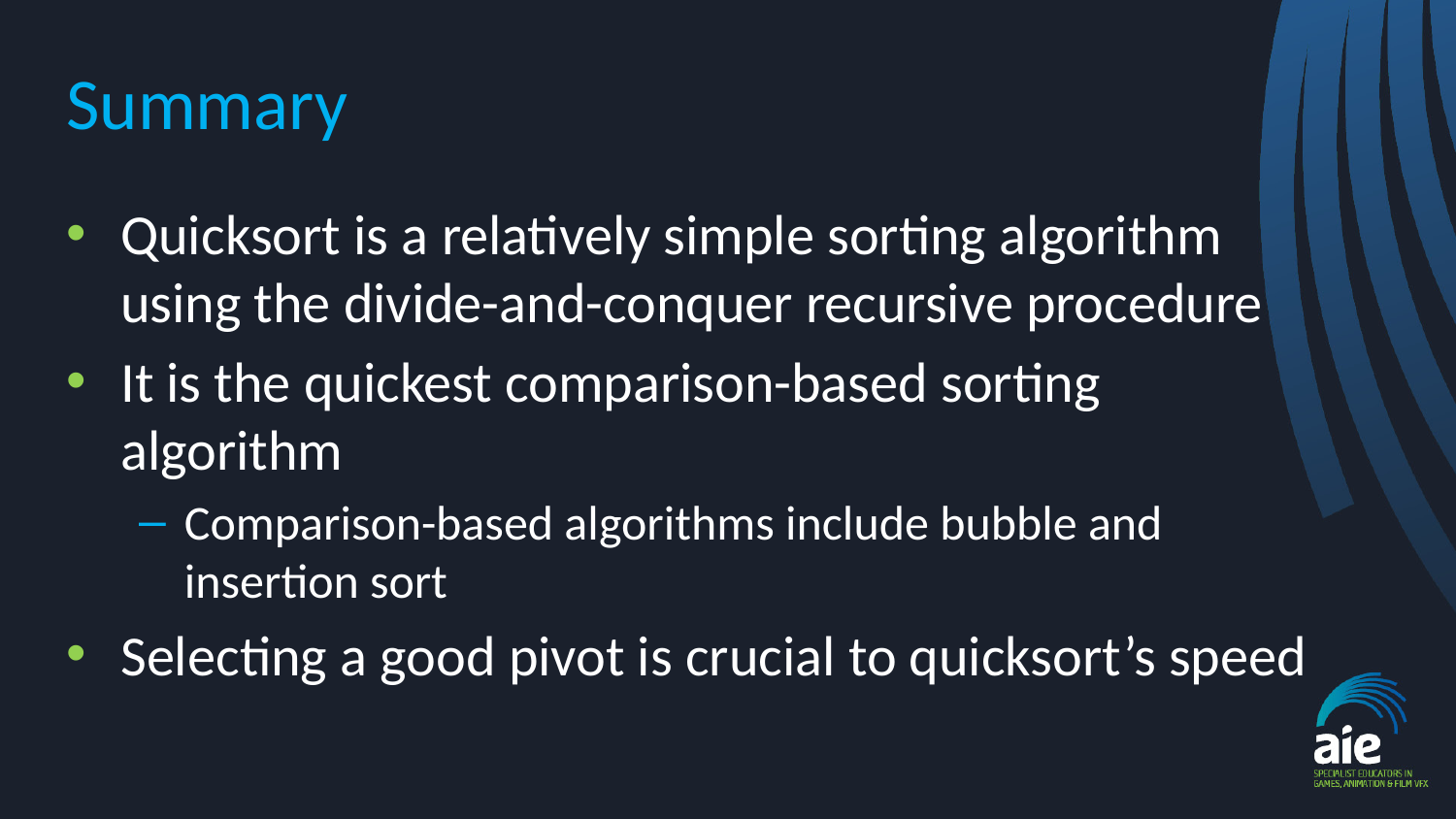

# Summary
Quicksort is a relatively simple sorting algorithm using the divide-and-conquer recursive procedure
It is the quickest comparison-based sorting algorithm
Comparison-based algorithms include bubble and insertion sort
Selecting a good pivot is crucial to quicksort’s speed